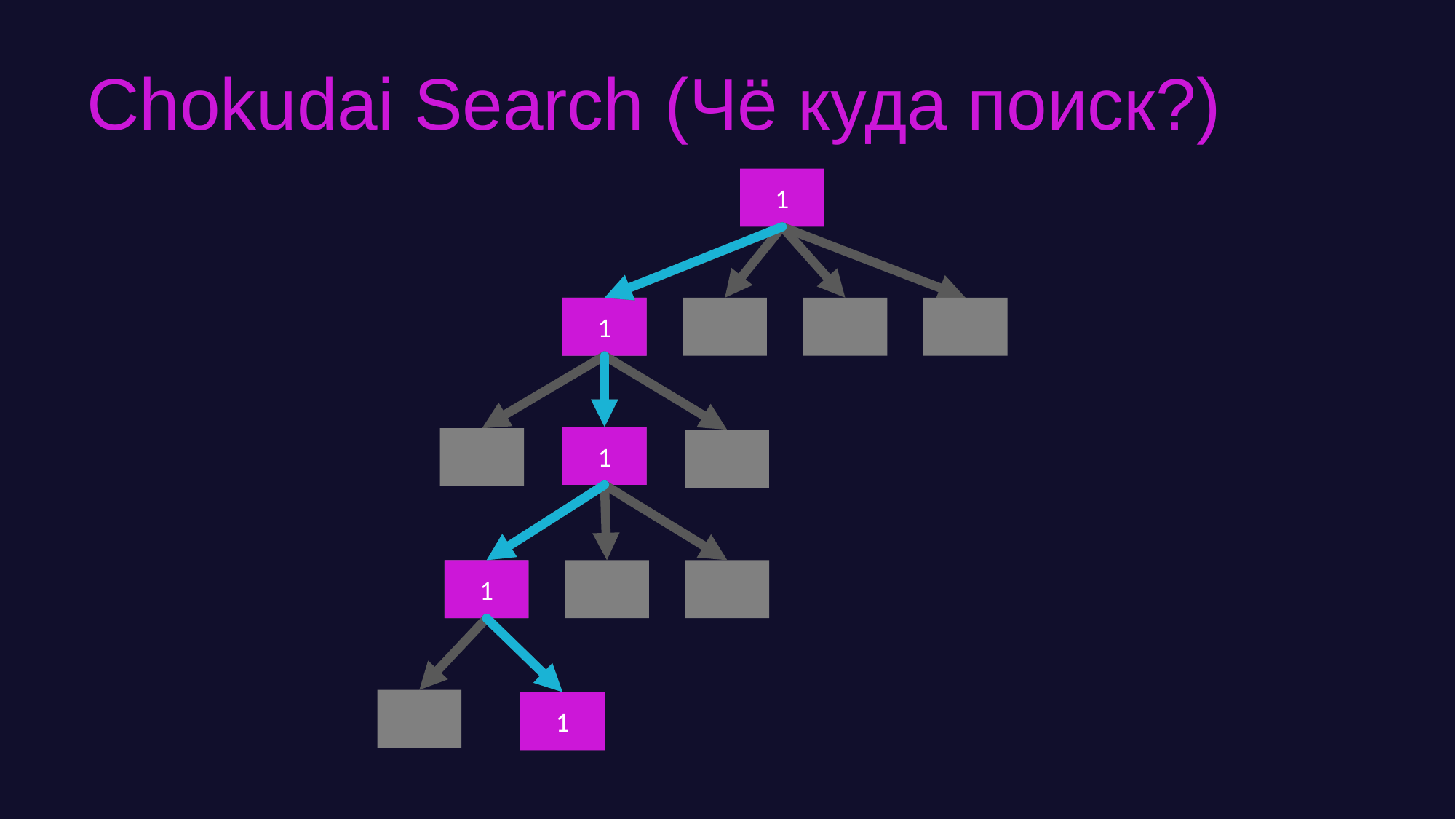

# Chokudai Search (Чё куда поиск?)
1

1

1

1

1